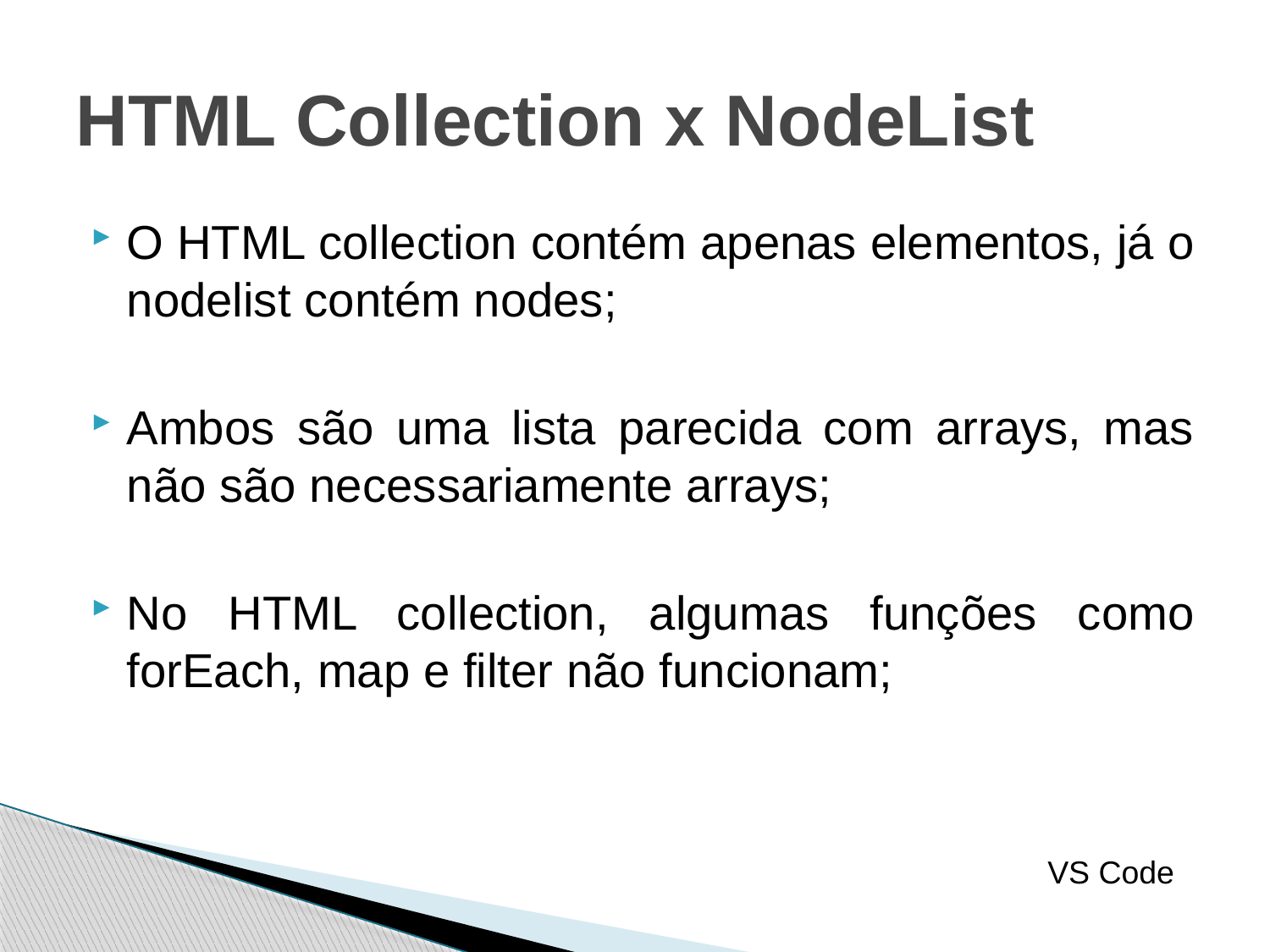

# HTML Collection x NodeList
O HTML collection contém apenas elementos, já o nodelist contém nodes;

Ambos são uma lista parecida com arrays, mas não são necessariamente arrays;

No HTML collection, algumas funções como forEach, map e filter não funcionam;
VS Code